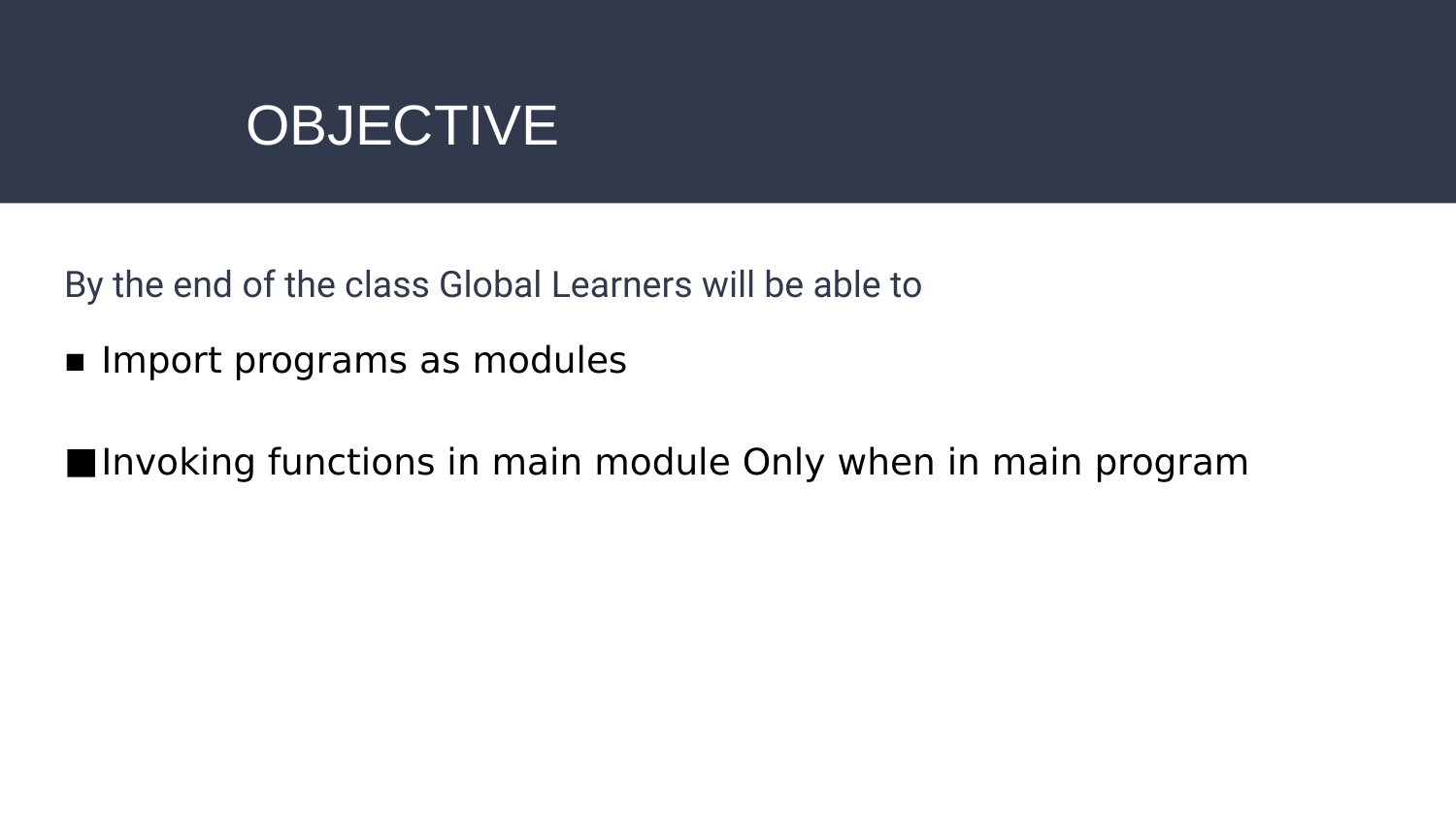

# OBJECTIVE

By the end of the class Global Learners will be able to
Import programs as modules

Invoking functions in main module Only when in main program